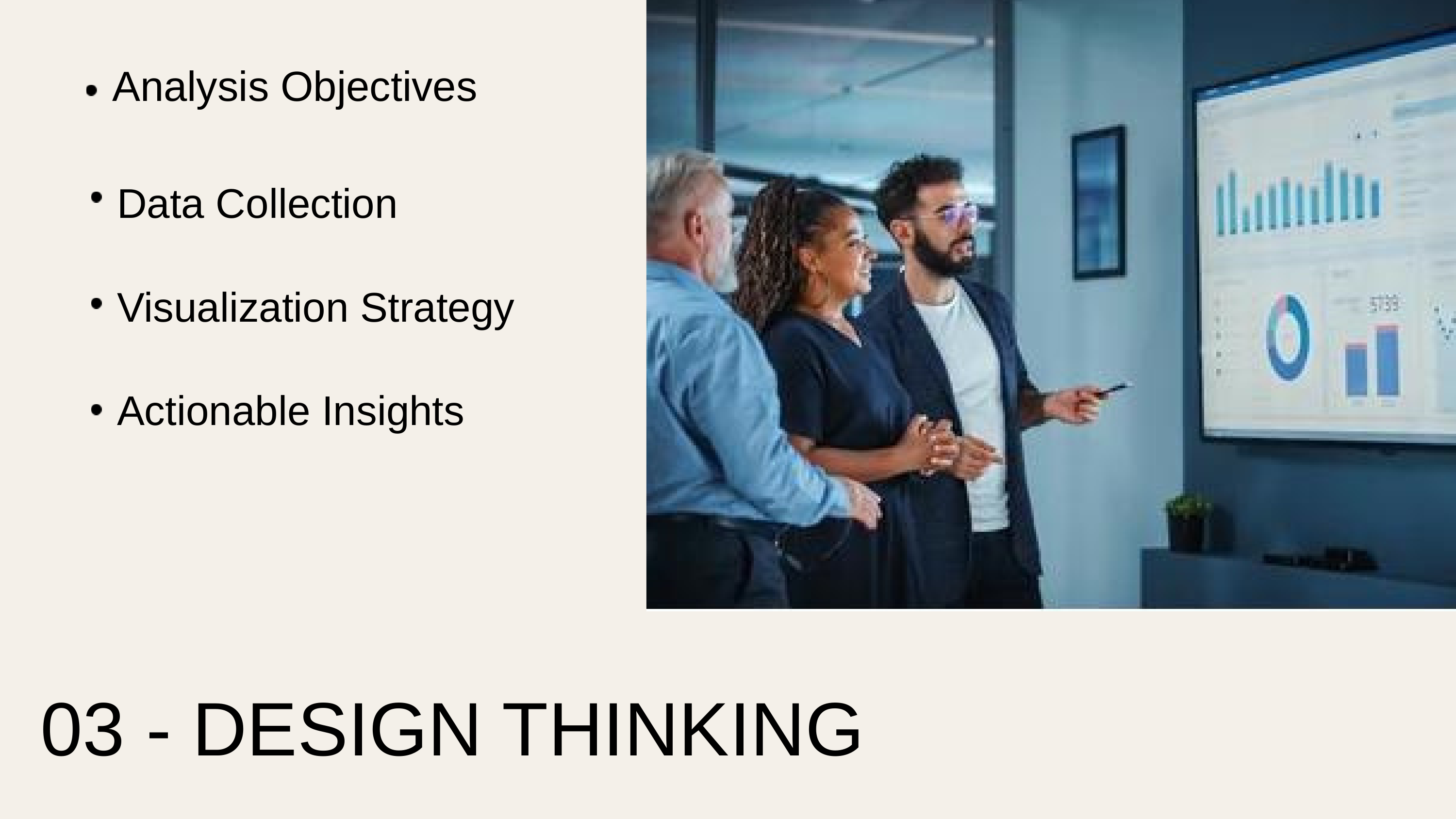

Analysis Objectives

Data Collection Visualization Strategy Actionable Insights

03 - DESIGN THINKING